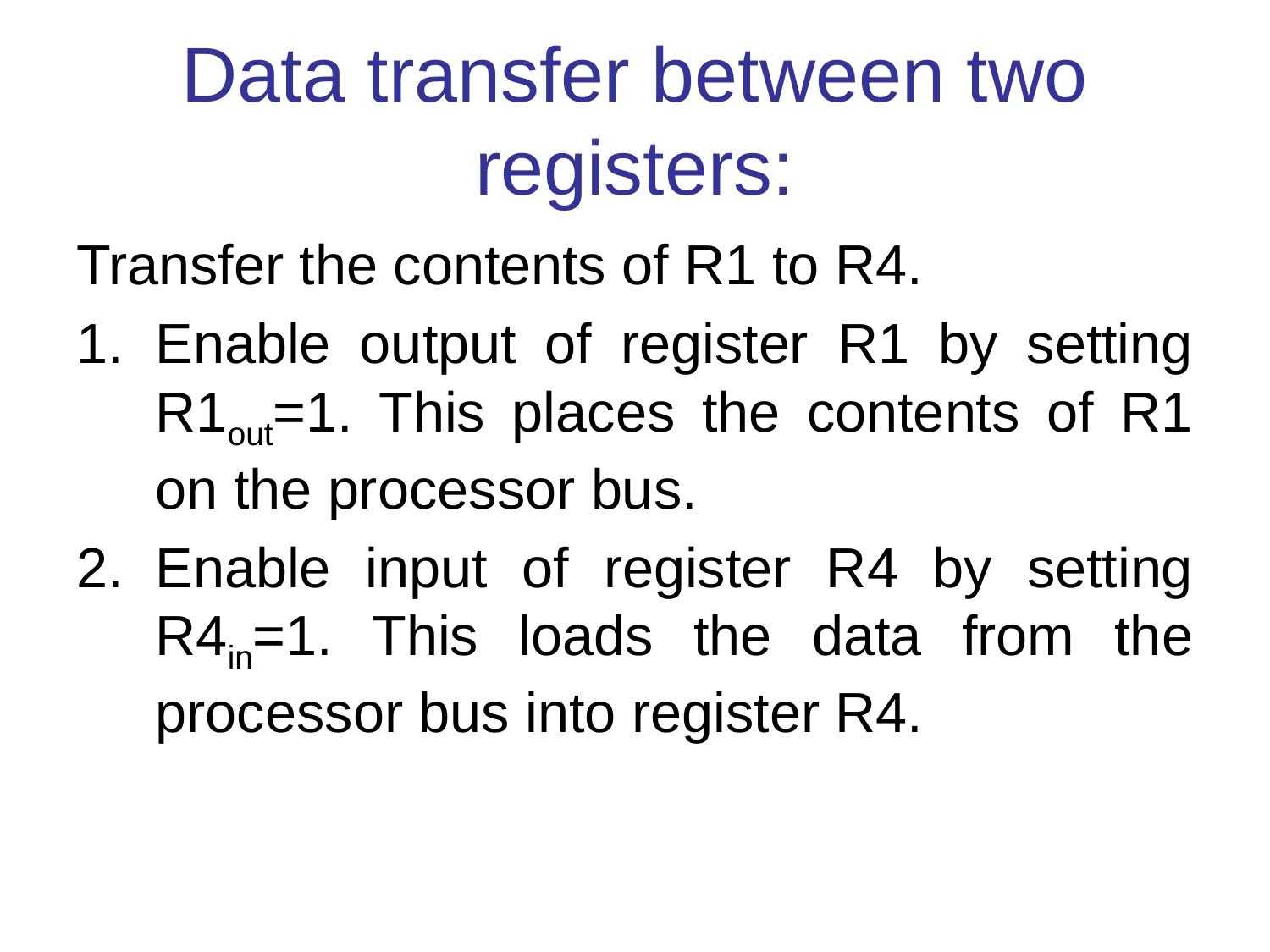

# Data transfer between two registers:
Transfer the contents of R1 to R4.
Enable output of register R1 by setting R1out=1. This places the contents of R1 on the processor bus.
Enable input of register R4 by setting R4in=1. This loads the data from the processor bus into register R4.